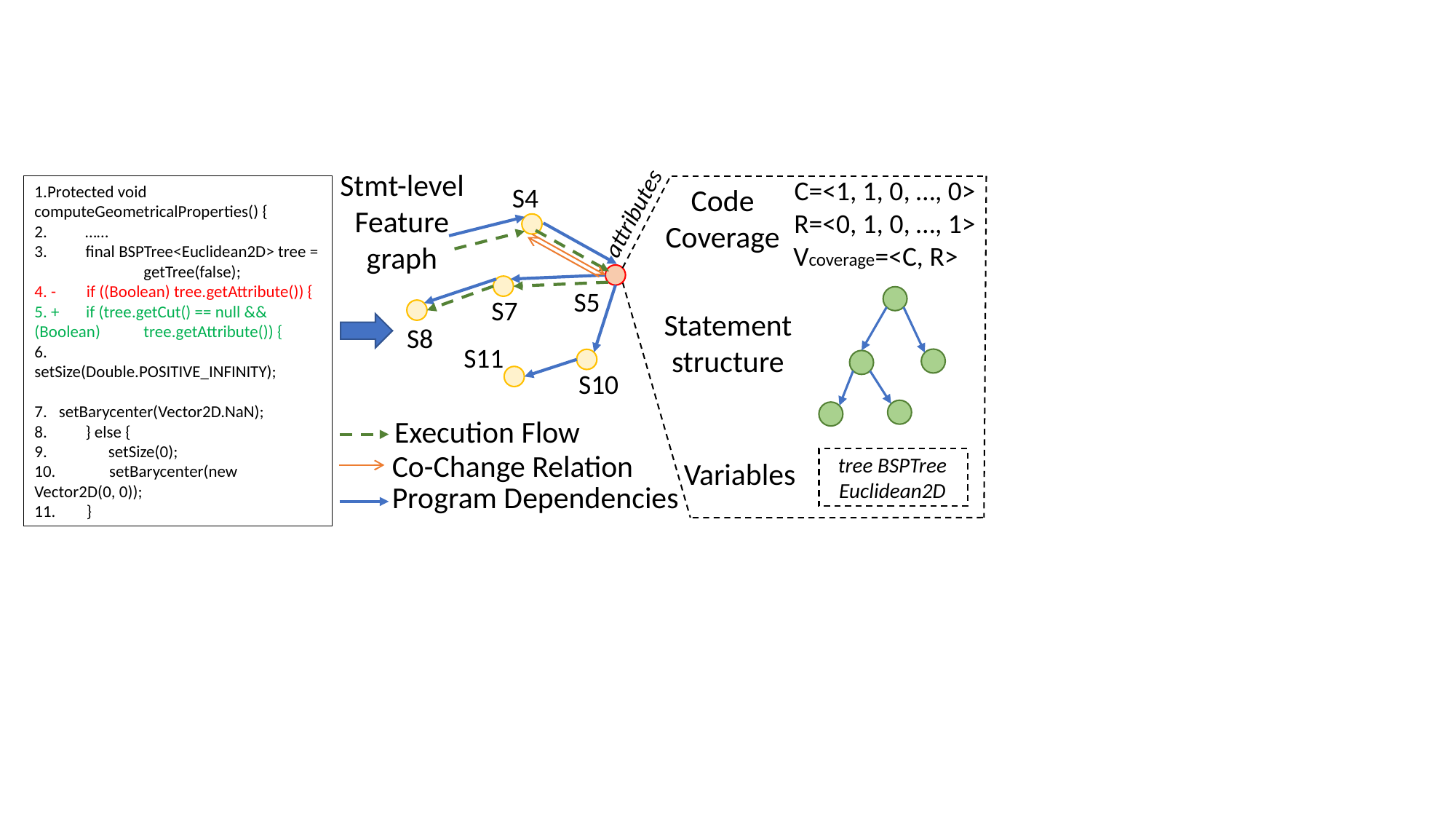

attributes
Stmt-level Feature graph
   C=<1, 1, 0, …, 0>
   R=<0, 1, 0, …, 1>
Vcoverage=<C, R>
Code Coverage

Statement structure
tree BSPTree  Euclidean2D

Variables
S4

S5
S7
S8
S11
S10
Protected void                             computeGeometricalProperties() {
          ……
          final BSPTree<Euclidean2D> tree = 	getTree(false);
 -        if ((Boolean) tree.getAttribute()) {
 +       if (tree.getCut() == null && (Boolean) 	tree.getAttribute()) {
                  setSize(Double.POSITIVE_INFINITY);
   setBarycenter(Vector2D.NaN);
          } else {
                setSize(0);
              setBarycenter(new        Vector2D(0, 0));
        }

Execution Flow
Co-Change Relation
Program Dependencies